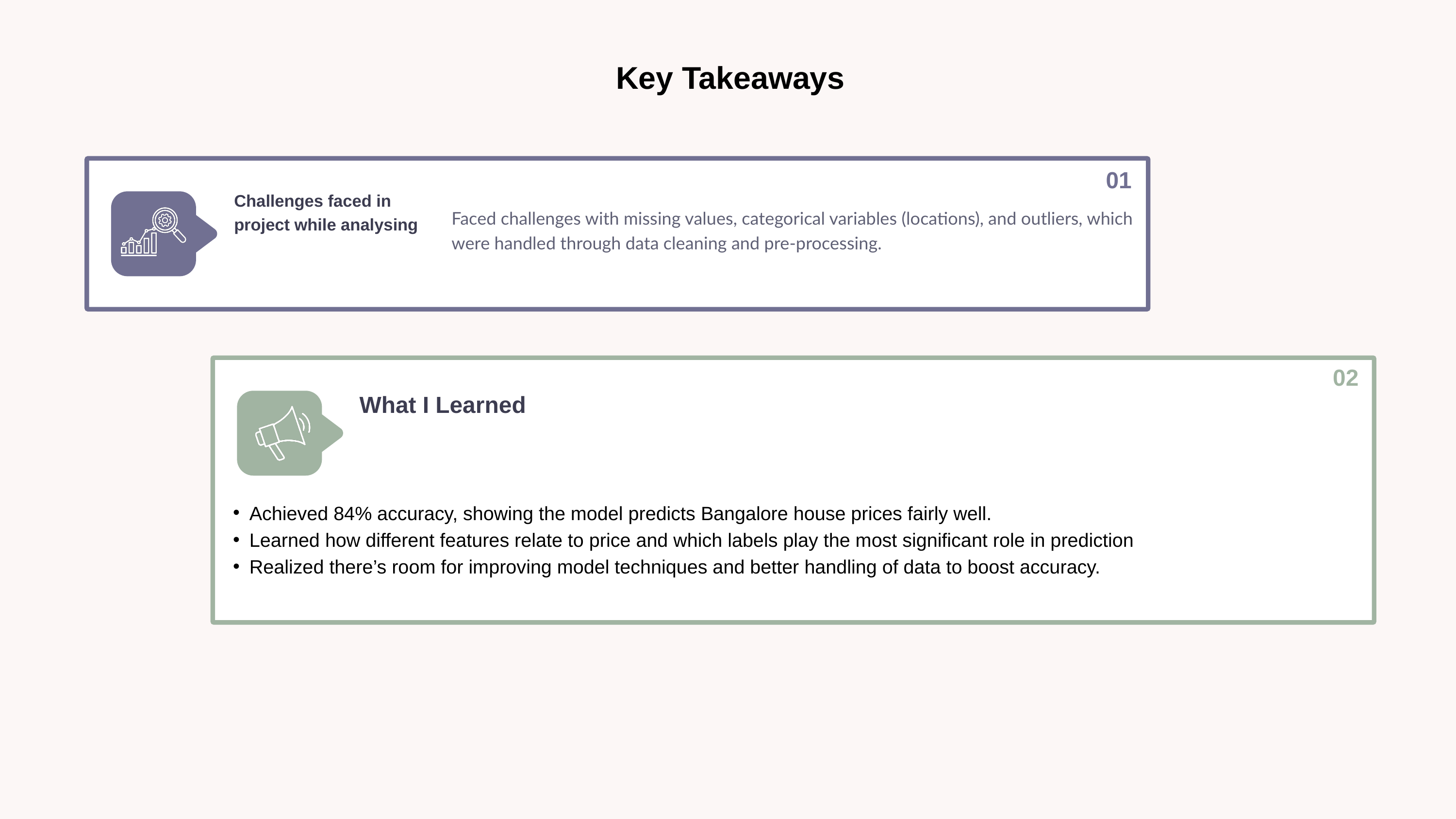

Key Takeaways

01
Challenges faced in project while analysing

Faced challenges with missing values, categorical variables (locations), and outliers, which were handled through data cleaning and pre-processing.

Achieved 84% accuracy, showing the model predicts Bangalore house prices fairly well.
Learned how different features relate to price and which labels play the most significant role in prediction
Realized there’s room for improving model techniques and better handling of data to boost accuracy.

02
What I Learned